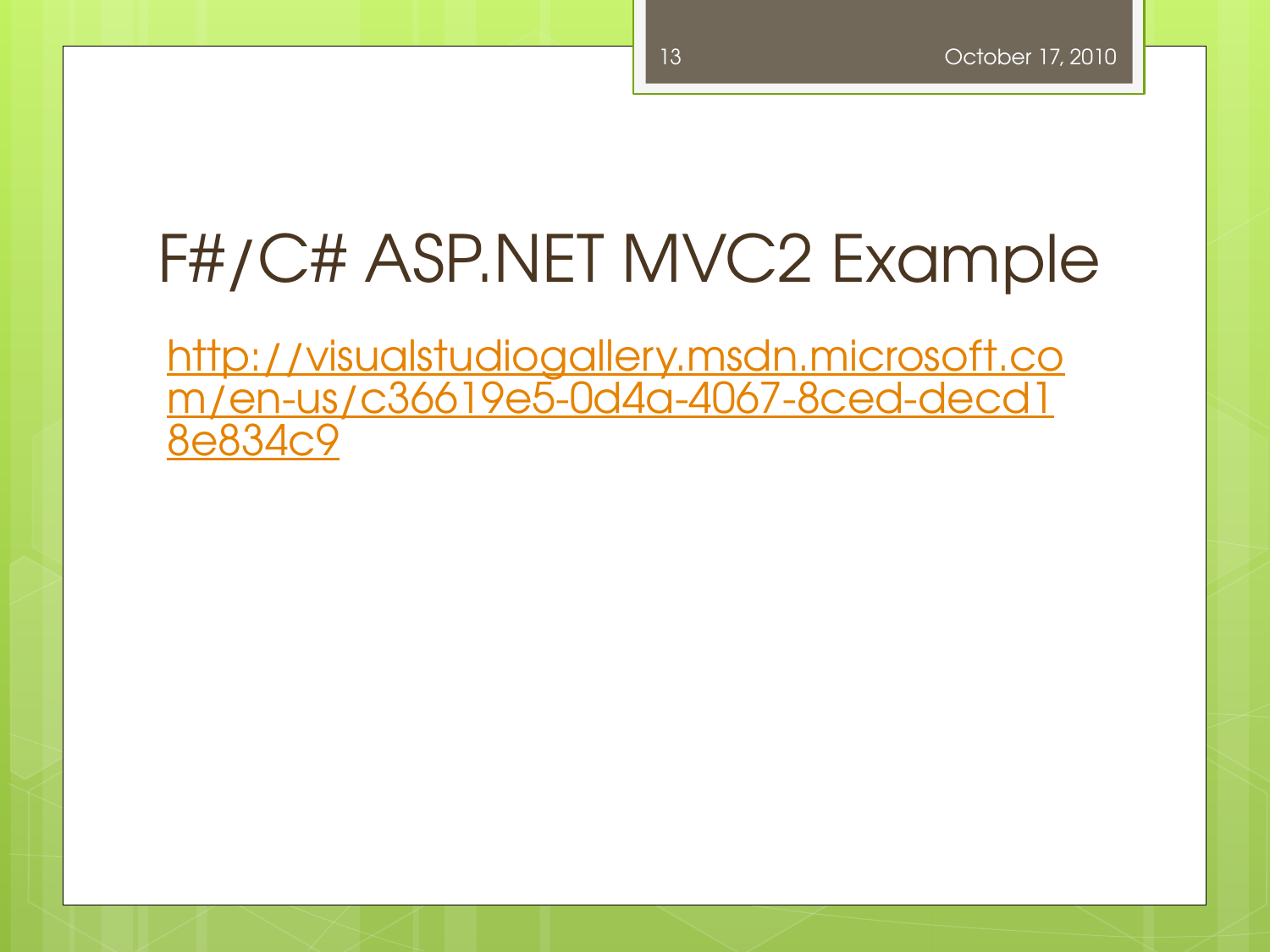

13
October 17, 2010
# F#/C# ASP.NET MVC2 Example
http://visualstudiogallery.msdn.microsoft.com/en-us/c36619e5-0d4a-4067-8ced-decd18e834c9